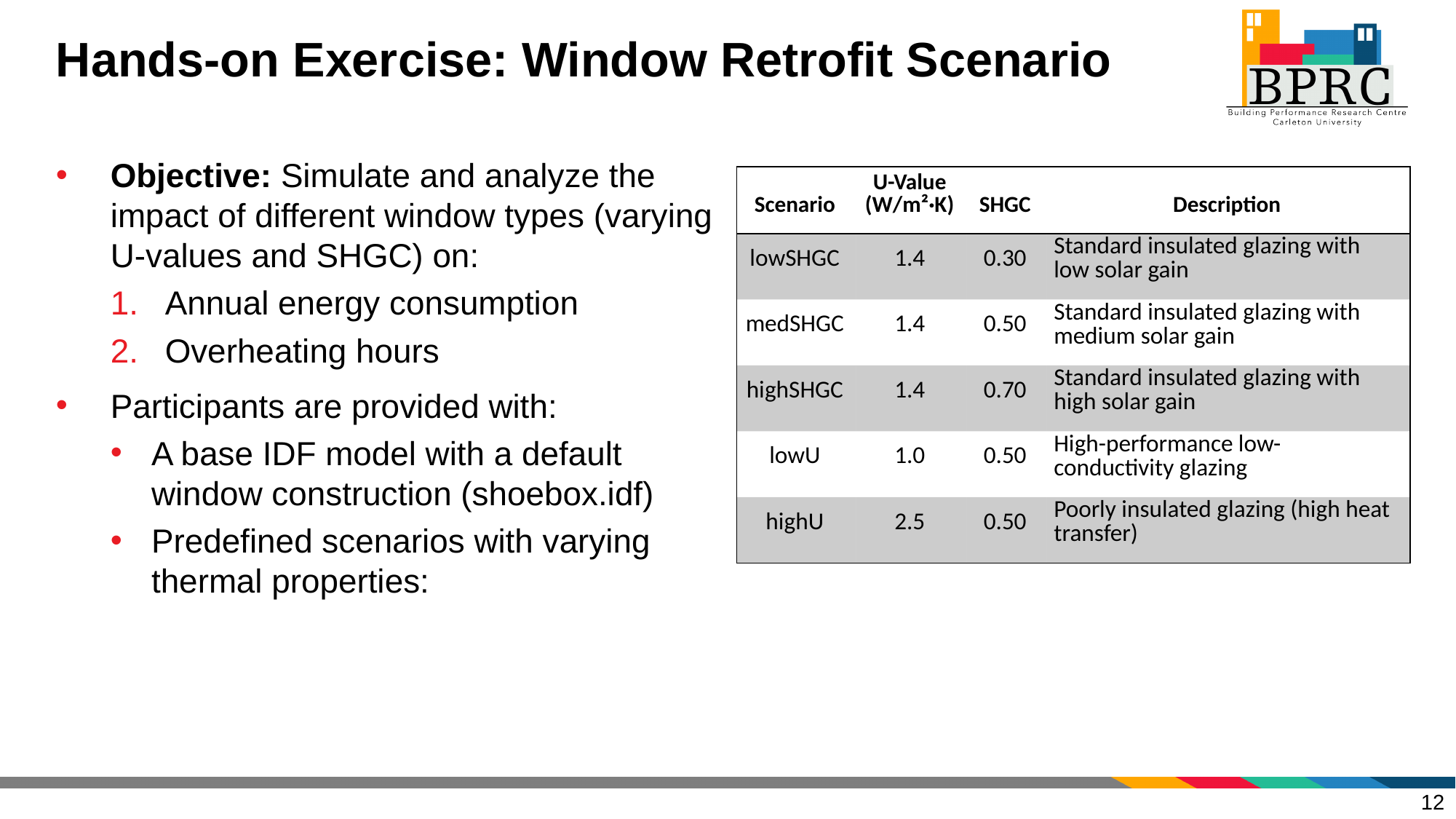

# Hands-on Exercise: Window Retrofit Scenario
Objective: Simulate and analyze the impact of different window types (varying U-values and SHGC) on:
Annual energy consumption
Overheating hours
Participants are provided with:
A base IDF model with a default window construction (shoebox.idf)
Predefined scenarios with varying thermal properties:
| Scenario | U-Value (W/m²·K) | SHGC | Description |
| --- | --- | --- | --- |
| lowSHGC | 1.4 | 0.30 | Standard insulated glazing with low solar gain |
| medSHGC | 1.4 | 0.50 | Standard insulated glazing with medium solar gain |
| highSHGC | 1.4 | 0.70 | Standard insulated glazing with high solar gain |
| lowU | 1.0 | 0.50 | High-performance low-conductivity glazing |
| highU | 2.5 | 0.50 | Poorly insulated glazing (high heat transfer) |